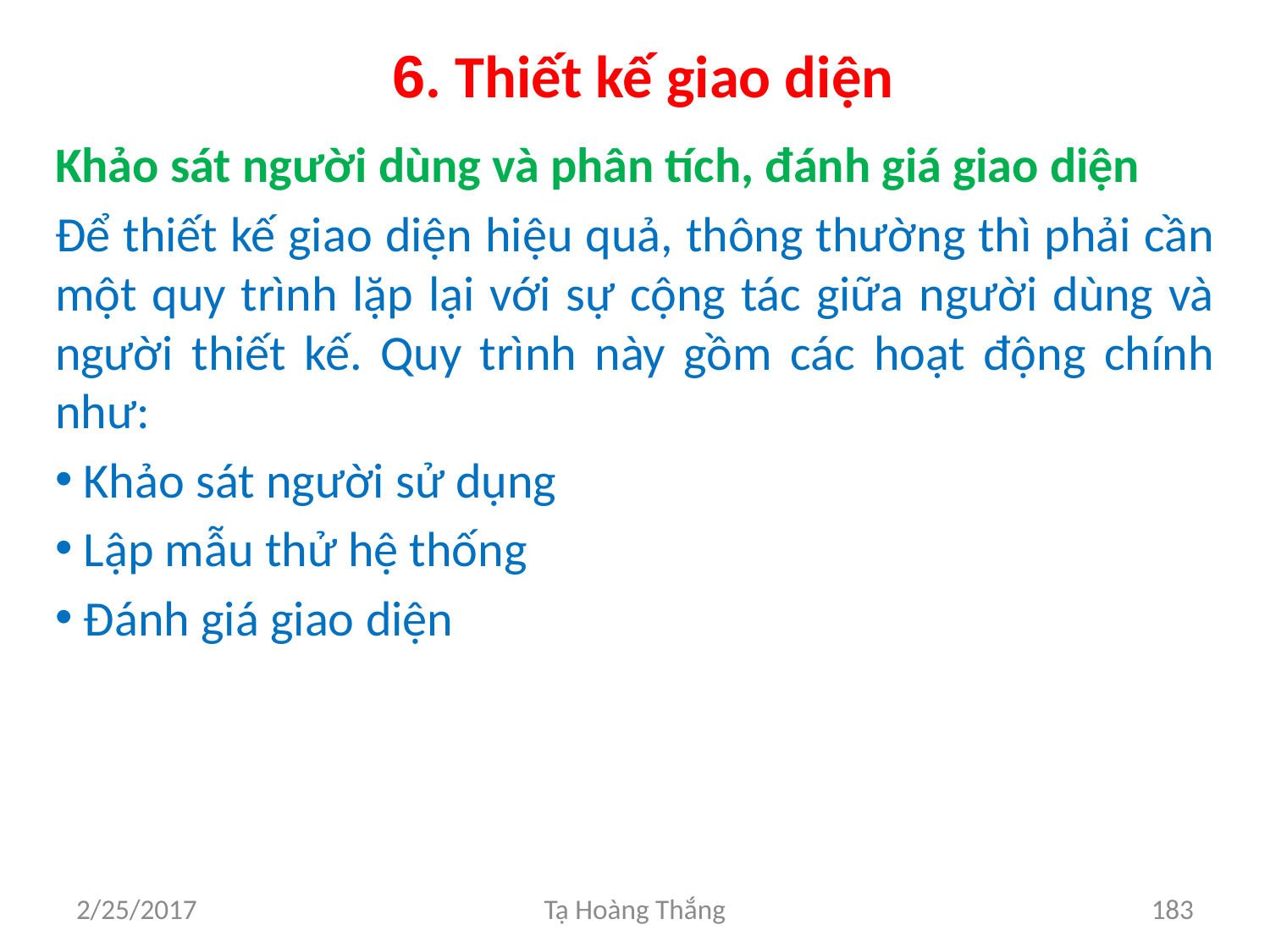

# 6. Thiết kế giao diện
Khảo sát người dùng và phân tích, đánh giá giao diện
Để thiết kế giao diện hiệu quả, thông thường thì phải cần một quy trình lặp lại với sự cộng tác giữa người dùng và người thiết kế. Quy trình này gồm các hoạt động chính như:
 Khảo sát người sử dụng
 Lập mẫu thử hệ thống
 Đánh giá giao diện

2/25/2017
Tạ Hoàng Thắng
183